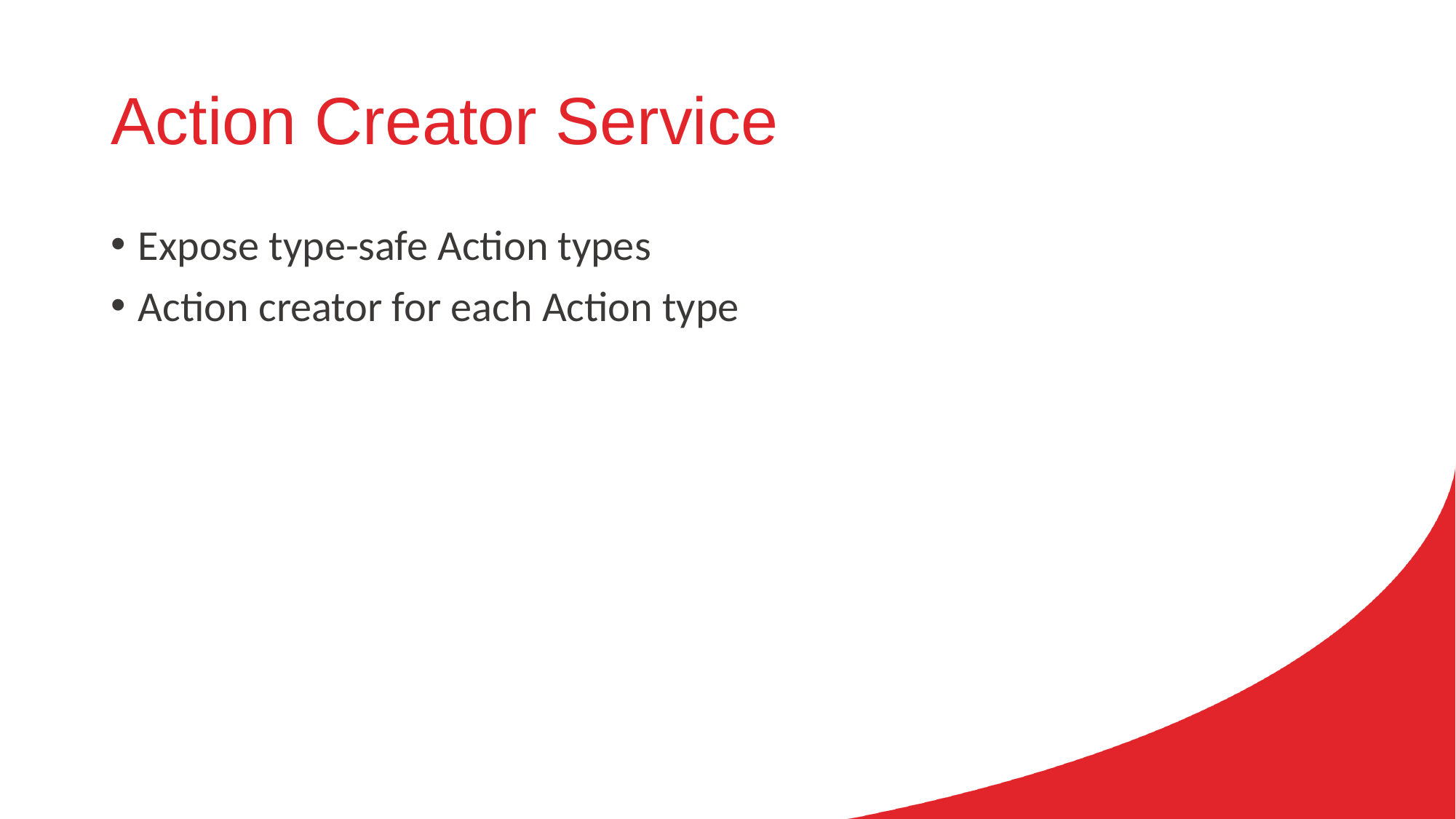

# Action Creator Service
Expose type-safe Action types
Action creator for each Action type